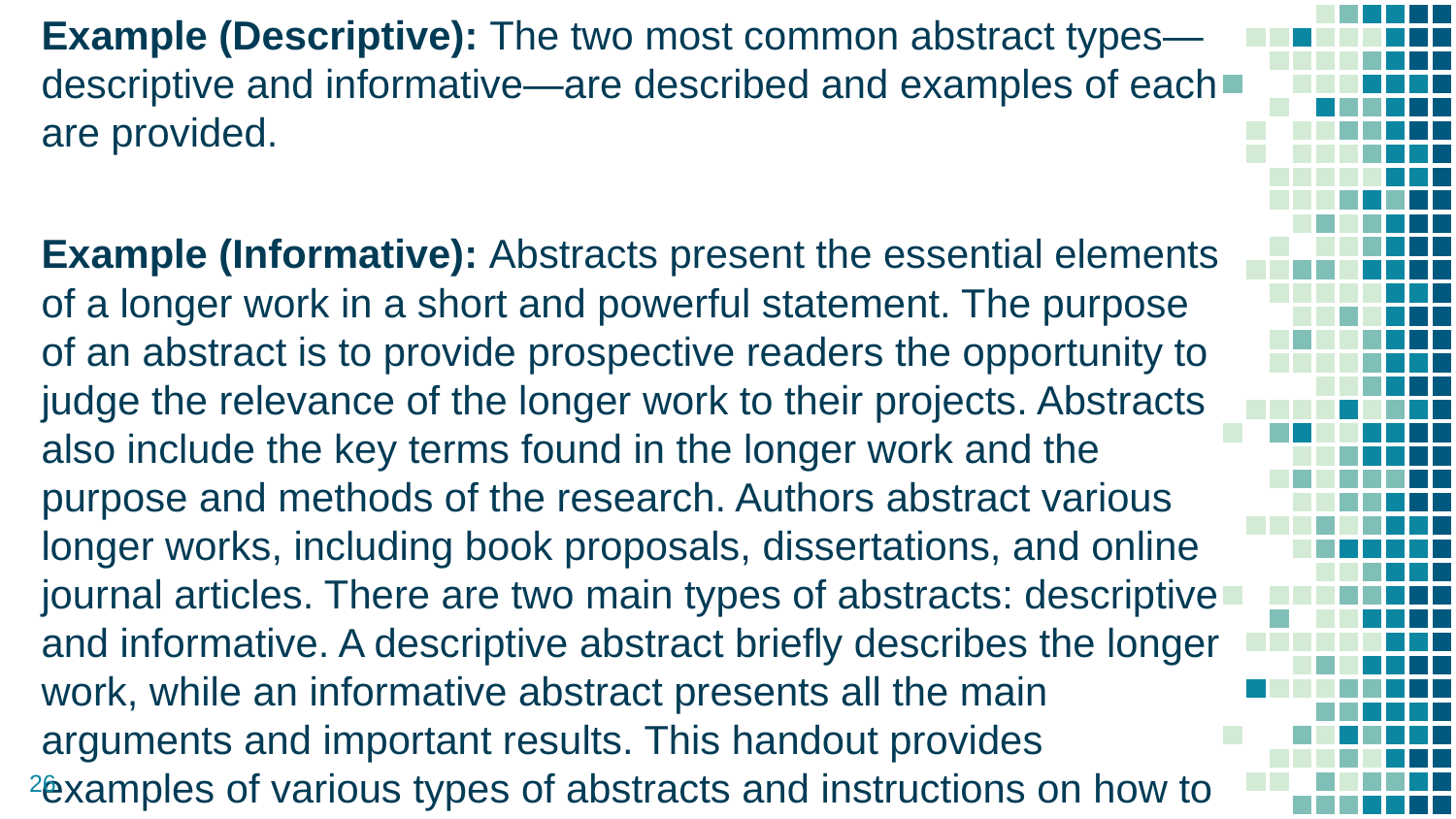

Example (Descriptive): The two most common abstract types—descriptive and informative—are described and examples of each are provided.

Example (Informative): Abstracts present the essential elements of a longer work in a short and powerful statement. The purpose of an abstract is to provide prospective readers the opportunity to judge the relevance of the longer work to their projects. Abstracts also include the key terms found in the longer work and the purpose and methods of the research. Authors abstract various longer works, including book proposals, dissertations, and online journal articles. There are two main types of abstracts: descriptive and informative. A descriptive abstract briefly describes the longer work, while an informative abstract presents all the main arguments and important results. This handout provides examples of various types of abstracts and instructions on how to construct one.

26